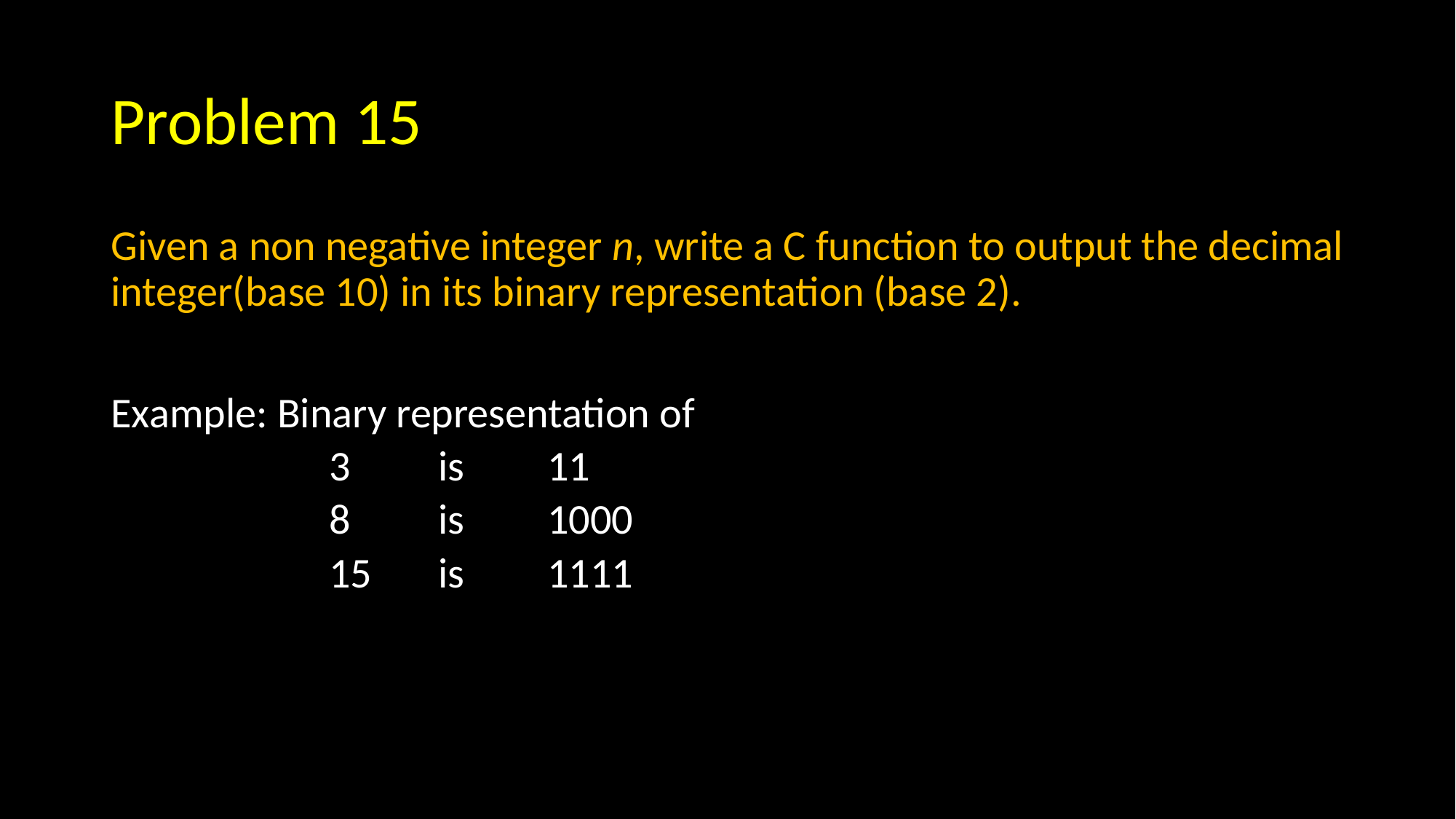

# Problem 15
Given a non negative integer n, write a C function to output the decimal integer(base 10) in its binary representation (base 2).

Example: Binary representation of
	3 	is 	11
	8 	is 	1000
	15 	is 	1111